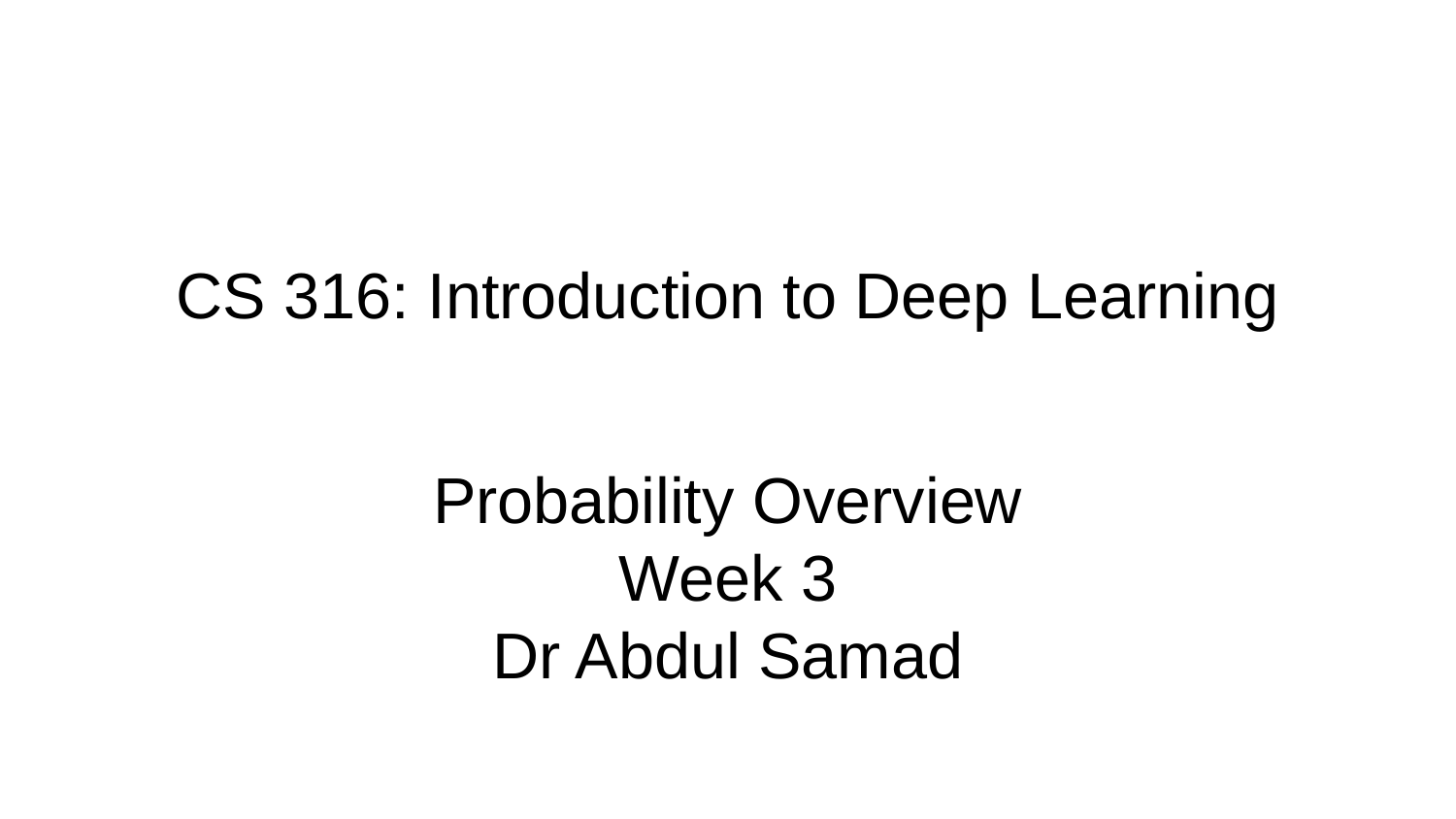

# CS 316: Introduction to Deep Learning
Probability Overview
Week 3
Dr Abdul Samad